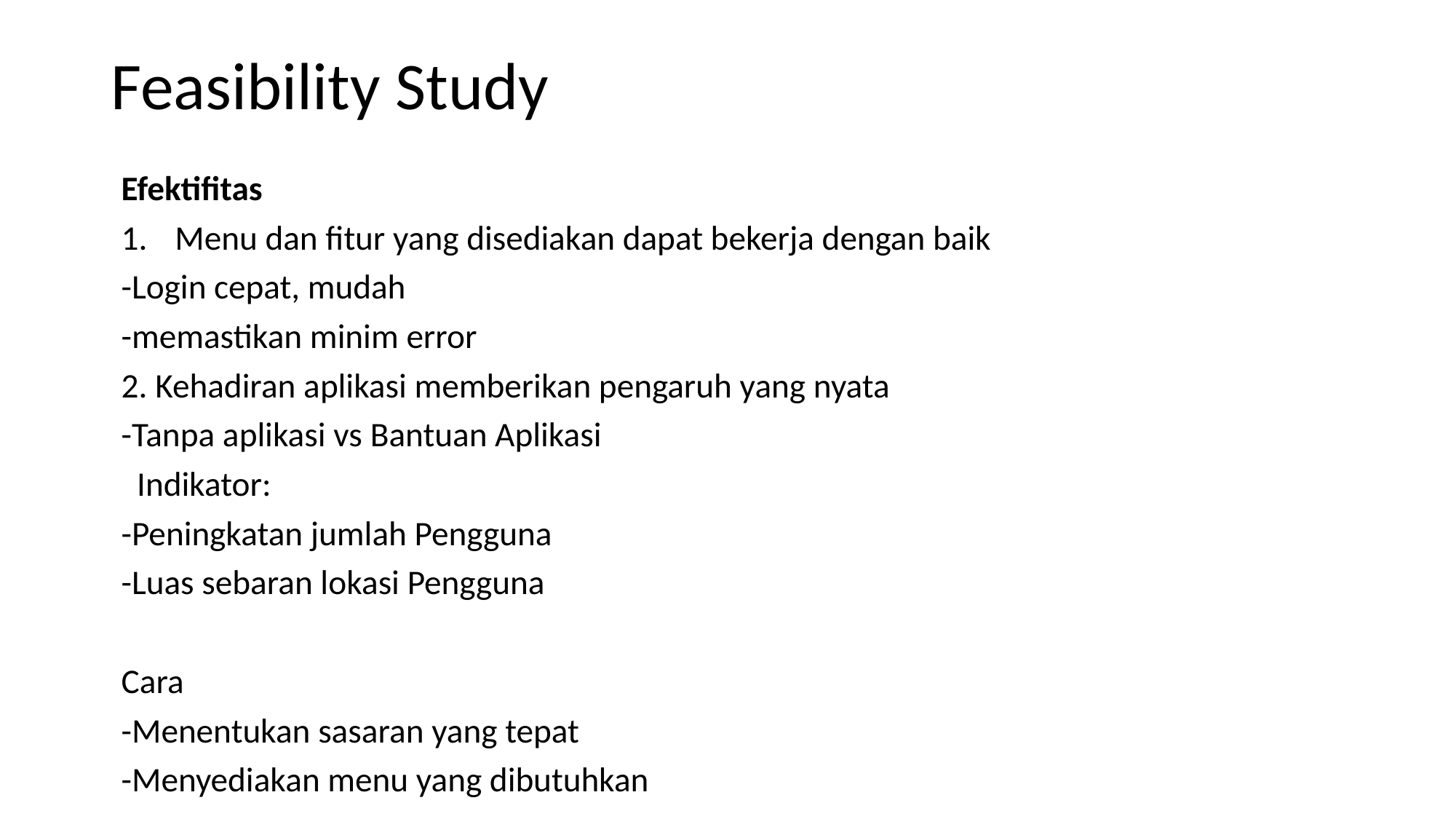

# Feasibility Study
Efektifitas
Menu dan fitur yang disediakan dapat bekerja dengan baik
-Login cepat, mudah
-memastikan minim error
2. Kehadiran aplikasi memberikan pengaruh yang nyata
-Tanpa aplikasi vs Bantuan Aplikasi
  Indikator:
-Peningkatan jumlah Pengguna
-Luas sebaran lokasi Pengguna

Cara
-Menentukan sasaran yang tepat
-Menyediakan menu yang dibutuhkan